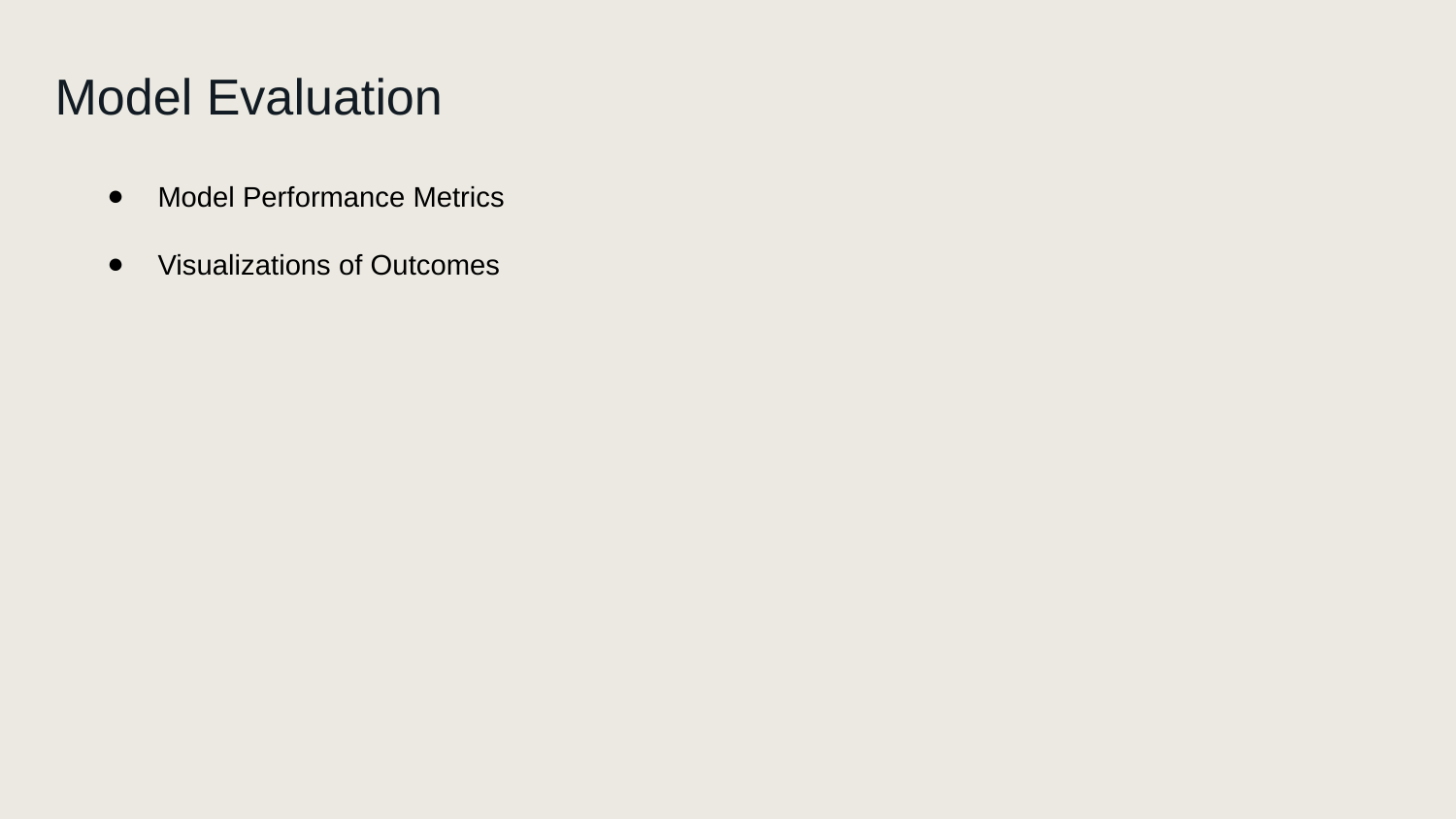

# Model Evaluation
Model Performance Metrics
Visualizations of Outcomes